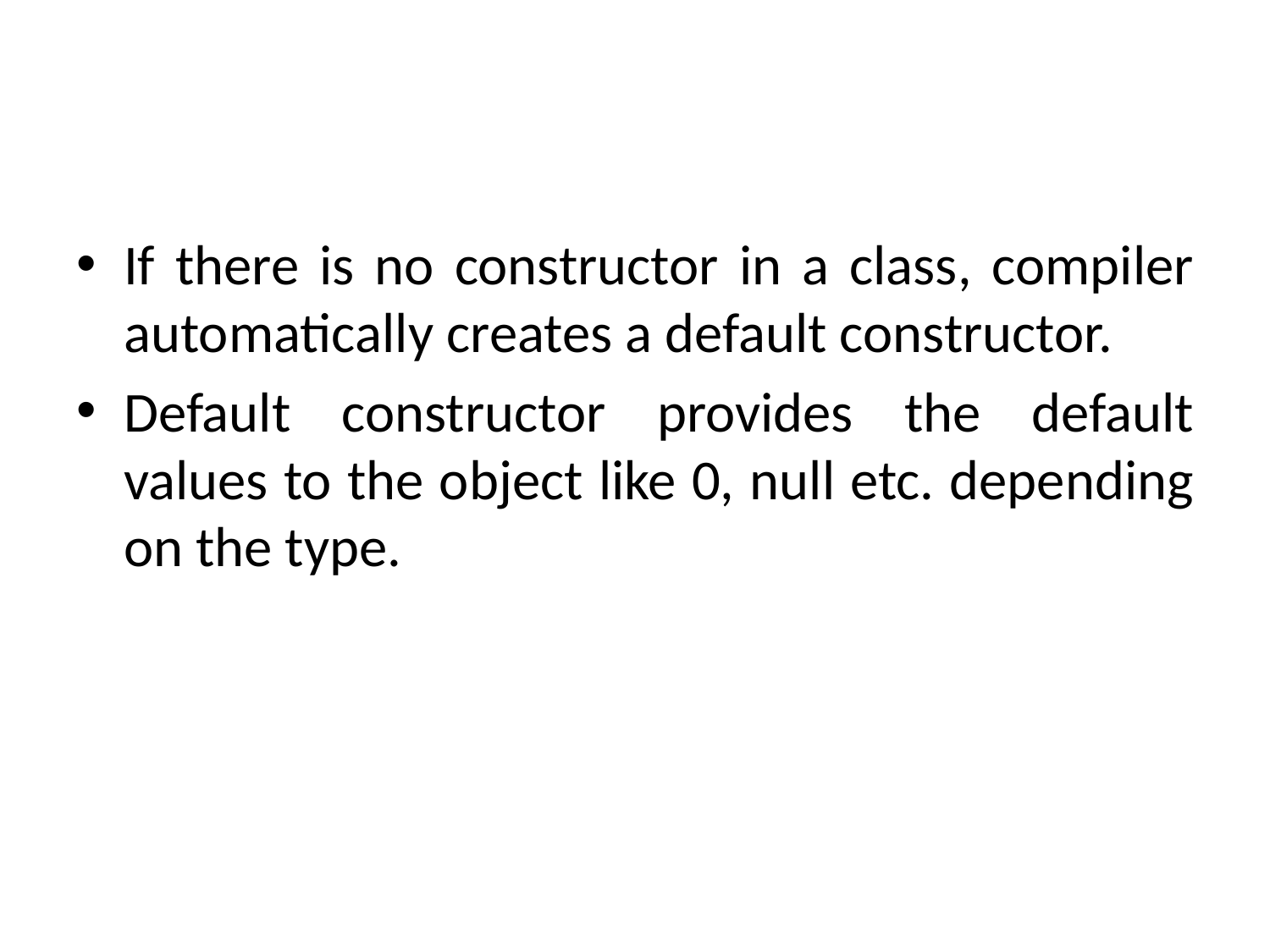

#
If there is no constructor in a class, compiler automatically creates a default constructor.
Default constructor provides the default values to the object like 0, null etc. depending on the type.